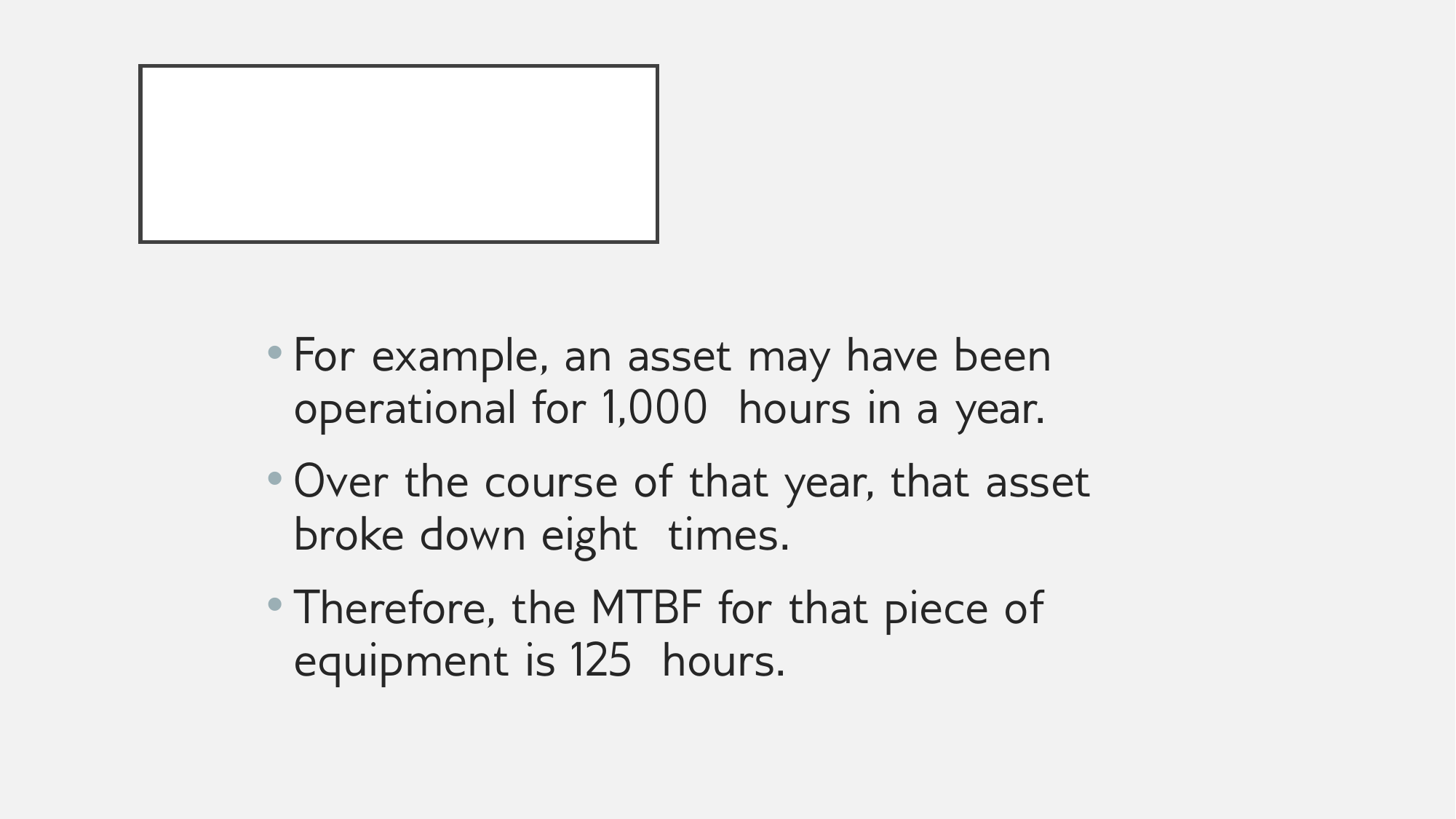

# Example- Solution
For example, an asset may have been operational for 1,000  hours in a year.
Over the course of that year, that asset broke down eight  times.
Therefore, the MTBF for that piece of equipment is 125  hours.